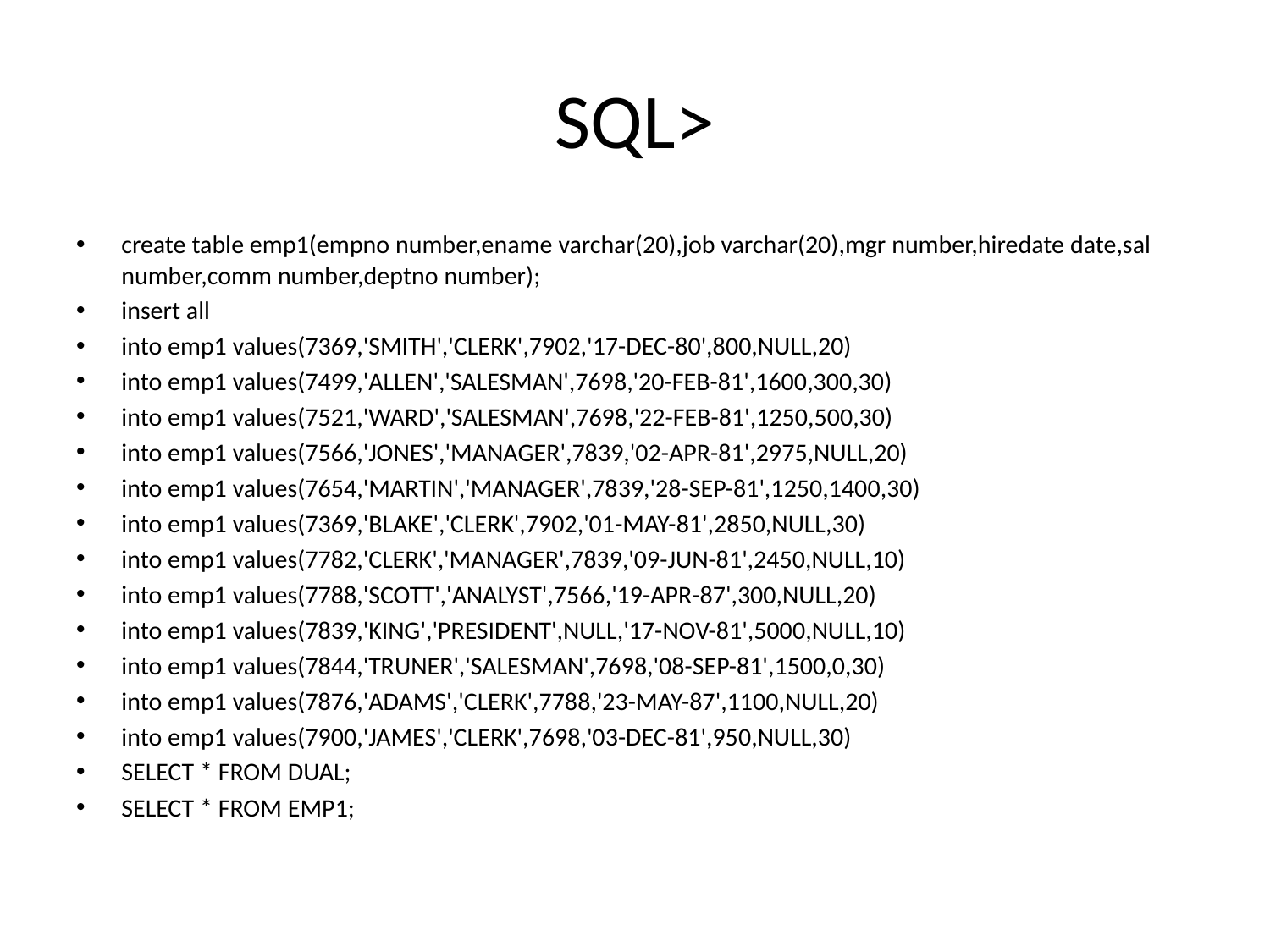

# SQL>
create table emp1(empno number,ename varchar(20),job varchar(20),mgr number,hiredate date,sal number,comm number,deptno number);
insert all
into emp1 values(7369,'SMITH','CLERK',7902,'17-DEC-80',800,NULL,20)
into emp1 values(7499,'ALLEN','SALESMAN',7698,'20-FEB-81',1600,300,30)
into emp1 values(7521,'WARD','SALESMAN',7698,'22-FEB-81',1250,500,30)
into emp1 values(7566,'JONES','MANAGER',7839,'02-APR-81',2975,NULL,20)
into emp1 values(7654,'MARTIN','MANAGER',7839,'28-SEP-81',1250,1400,30)
into emp1 values(7369,'BLAKE','CLERK',7902,'01-MAY-81',2850,NULL,30)
into emp1 values(7782,'CLERK','MANAGER',7839,'09-JUN-81',2450,NULL,10)
into emp1 values(7788,'SCOTT','ANALYST',7566,'19-APR-87',300,NULL,20)
into emp1 values(7839,'KING','PRESIDENT',NULL,'17-NOV-81',5000,NULL,10)
into emp1 values(7844,'TRUNER','SALESMAN',7698,'08-SEP-81',1500,0,30)
into emp1 values(7876,'ADAMS','CLERK',7788,'23-MAY-87',1100,NULL,20)
into emp1 values(7900,'JAMES','CLERK',7698,'03-DEC-81',950,NULL,30)
SELECT * FROM DUAL;
SELECT * FROM EMP1;